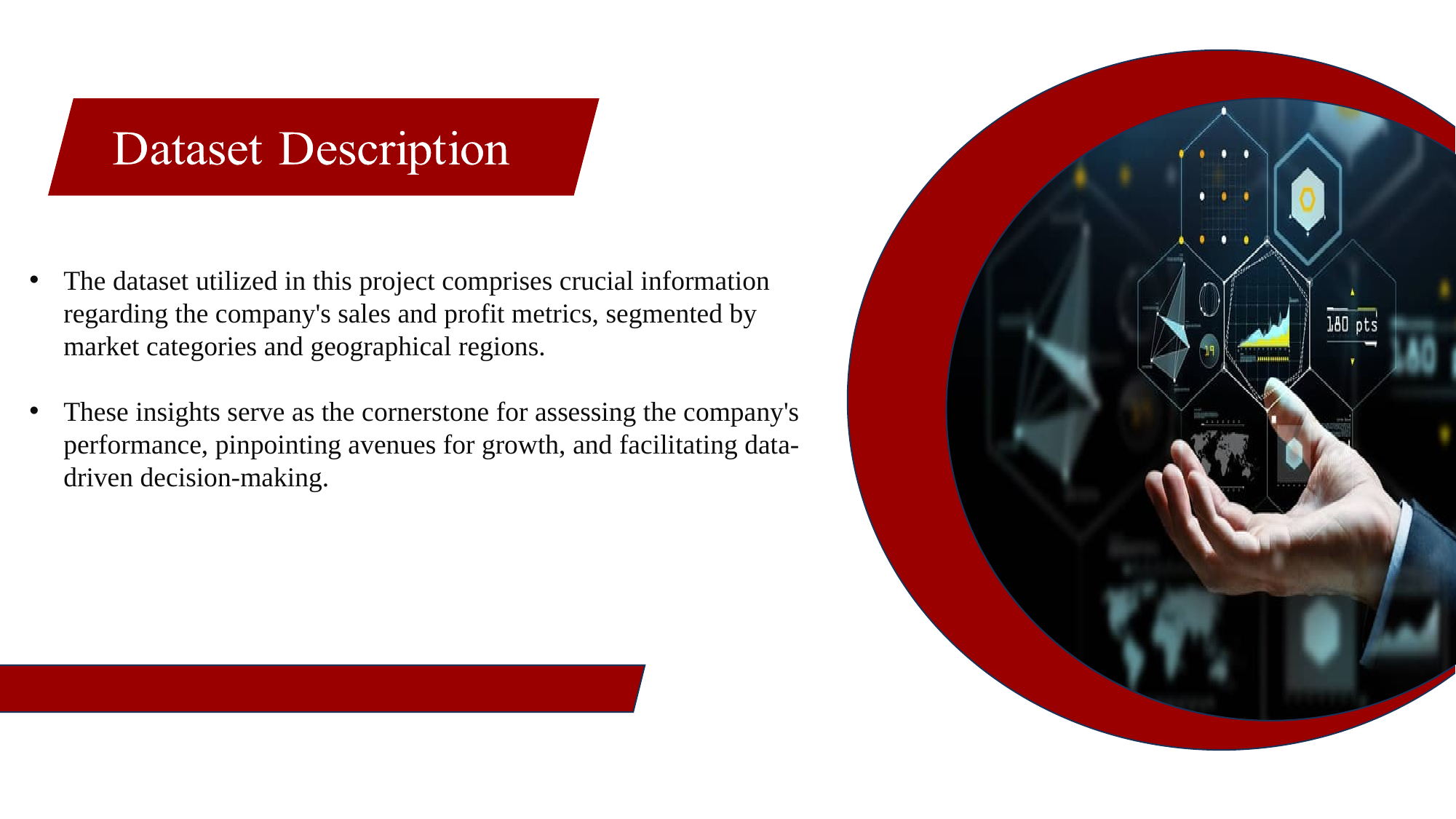

The dataset utilized in this project comprises crucial information regarding the company's sales and profit metrics, segmented by market categories and geographical regions.

These insights serve as the cornerstone for assessing the company's performance, pinpointing avenues for growth, and facilitating data-driven decision-making.